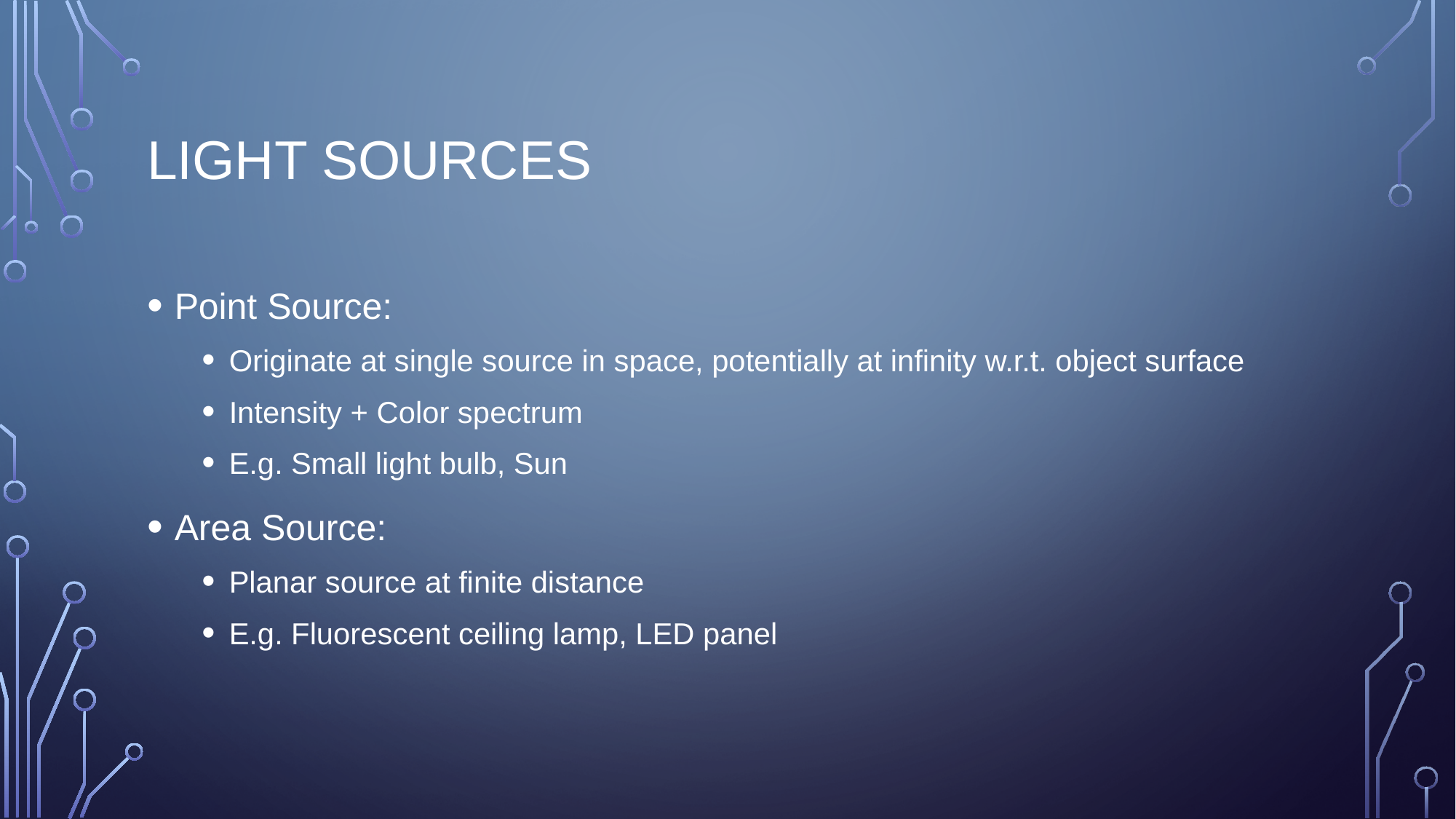

# Light Sources
Point Source:
Originate at single source in space, potentially at infinity w.r.t. object surface
Intensity + Color spectrum
E.g. Small light bulb, Sun
Area Source:
Planar source at finite distance
E.g. Fluorescent ceiling lamp, LED panel